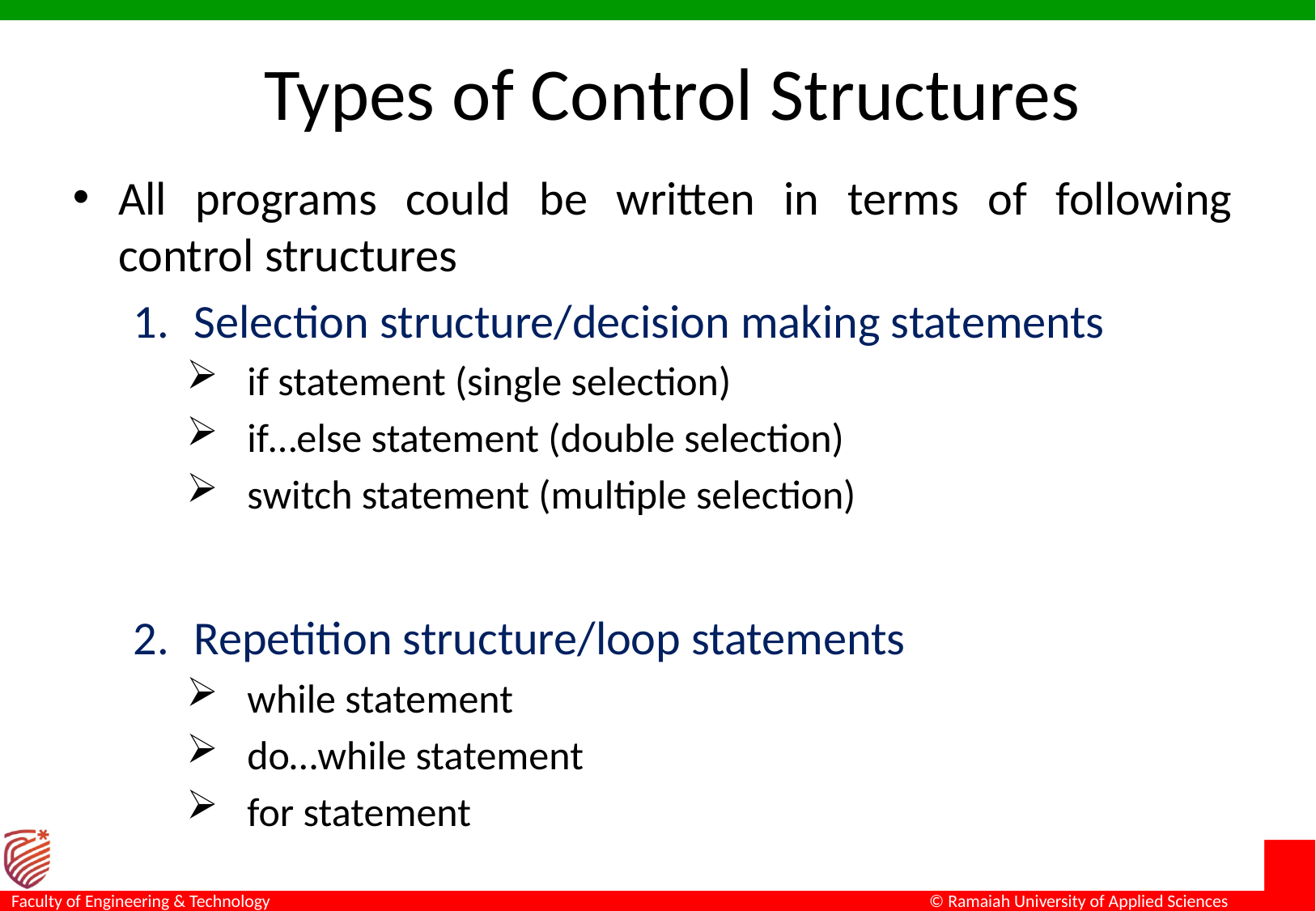

# Types of Control Structures
All programs could be written in terms of following control structures
Selection structure/decision making statements
if statement (single selection)
if…else statement (double selection)
switch statement (multiple selection)

Repetition structure/loop statements
while statement
do…while statement
for statement